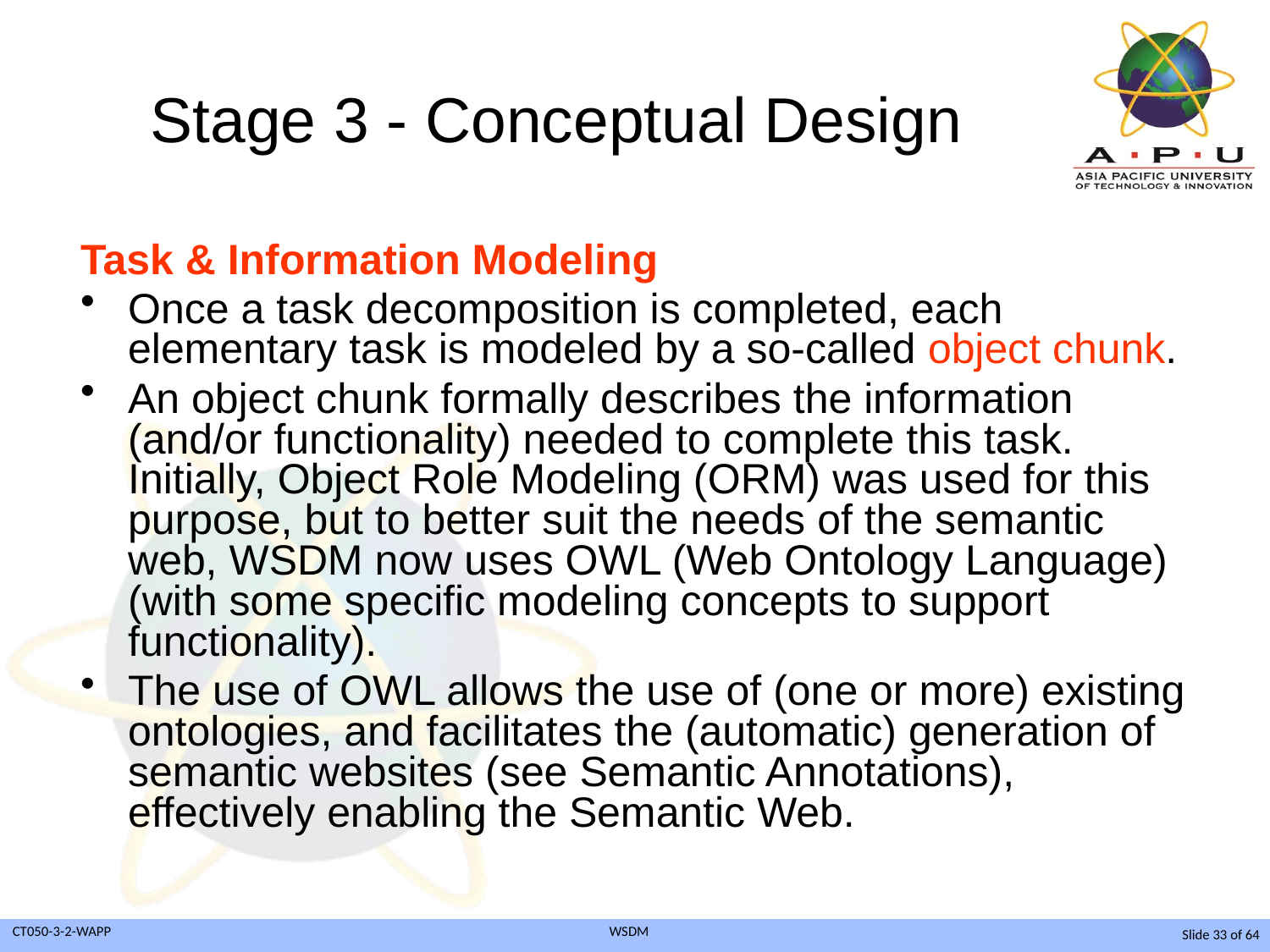

# Stage 3 - Conceptual Design
Task & Information Modeling
Once a task decomposition is completed, each elementary task is modeled by a so-called object chunk.
An object chunk formally describes the information (and/or functionality) needed to complete this task. Initially, Object Role Modeling (ORM) was used for this purpose, but to better suit the needs of the semantic web, WSDM now uses OWL (Web Ontology Language) (with some specific modeling concepts to support functionality).
The use of OWL allows the use of (one or more) existing ontologies, and facilitates the (automatic) generation of semantic websites (see Semantic Annotations), effectively enabling the Semantic Web.